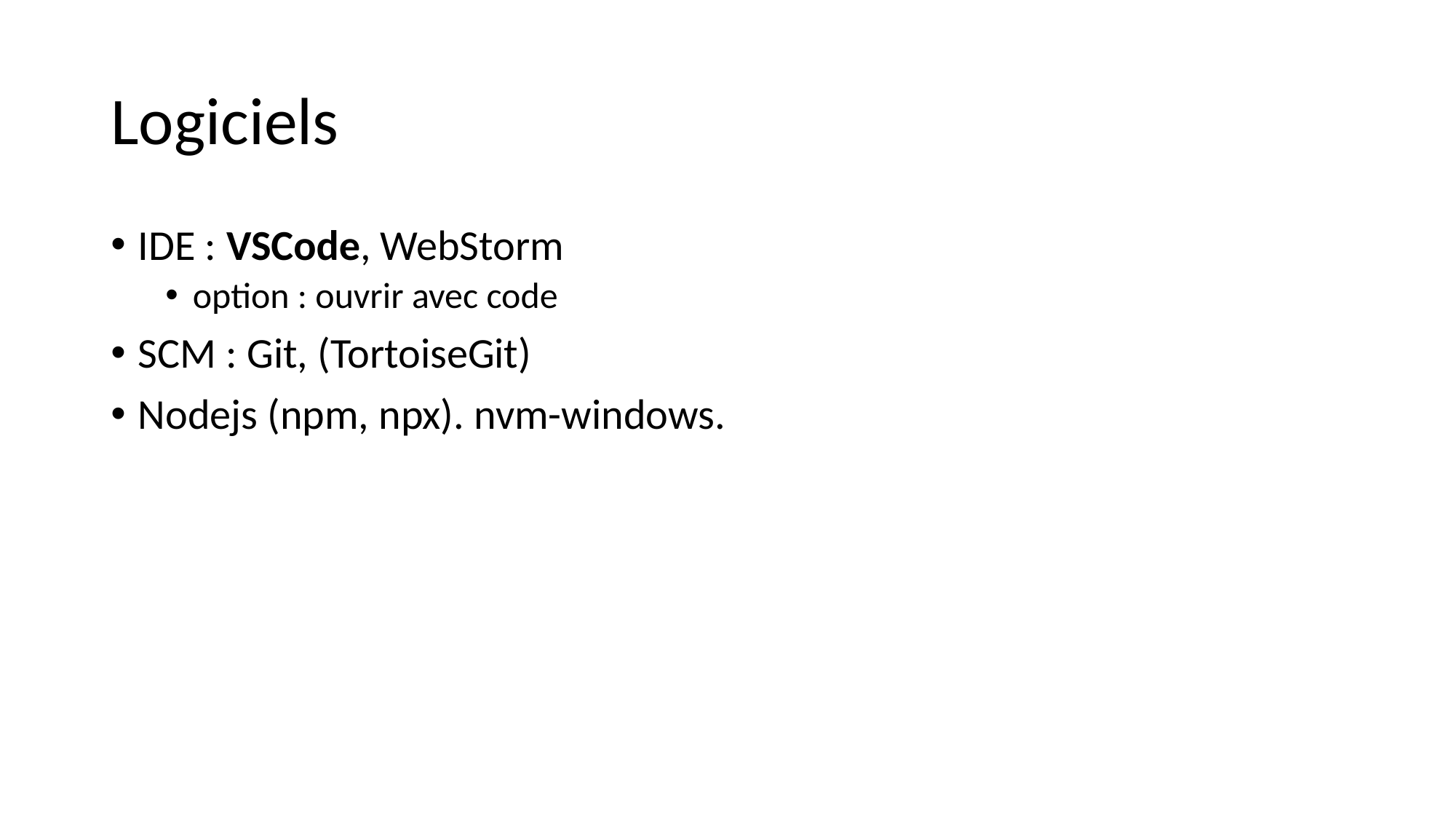

# Logiciels
IDE : VSCode, WebStorm
option : ouvrir avec code
SCM : Git, (TortoiseGit)
Nodejs (npm, npx). nvm-windows.